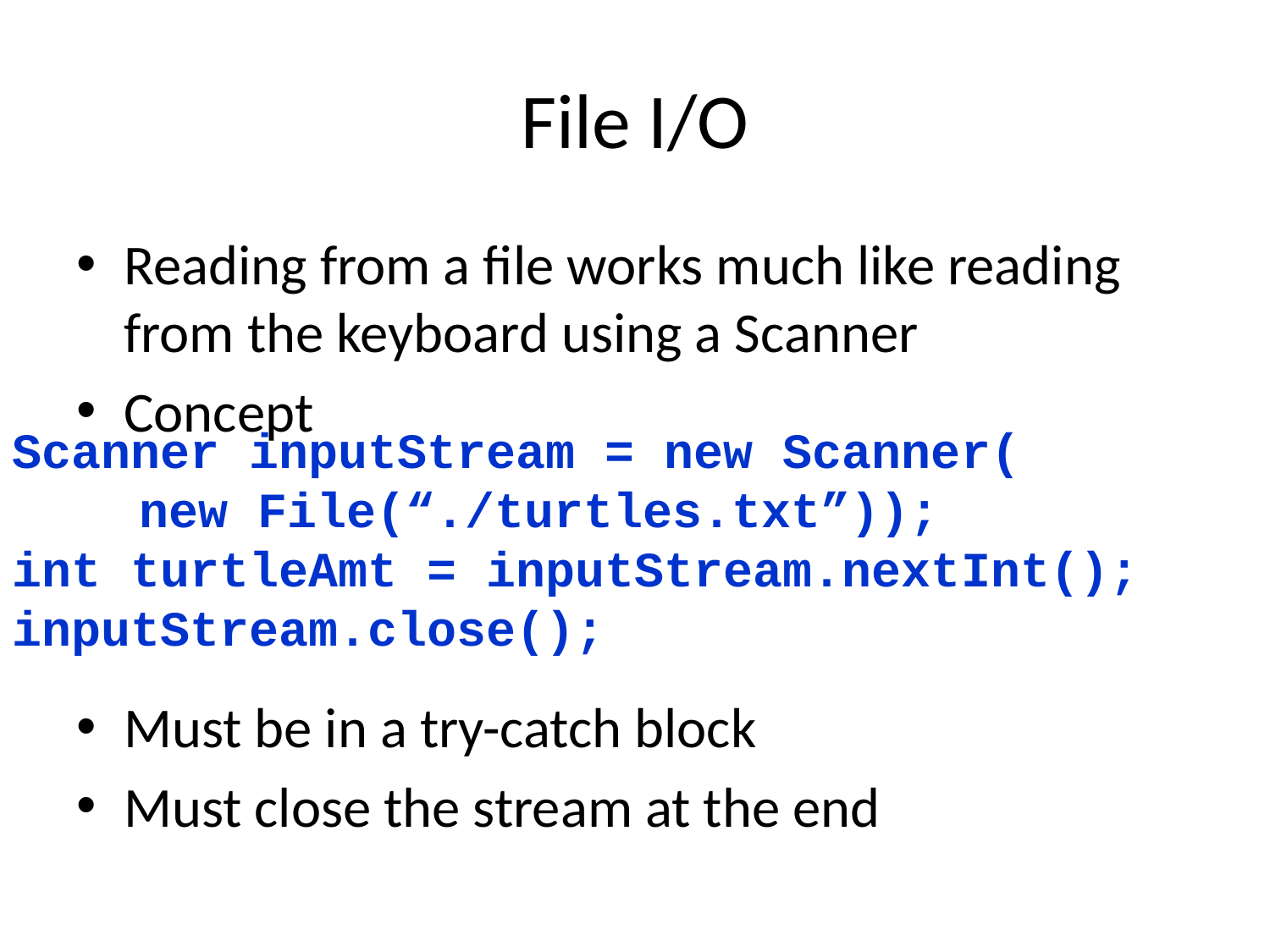

# File I/O
Reading from a file works much like reading from the keyboard using a Scanner
Concept

Must be in a try-catch block
Must close the stream at the end
Scanner inputStream = new Scanner(
	new File(“./turtles.txt”));
int turtleAmt = inputStream.nextInt();
inputStream.close();